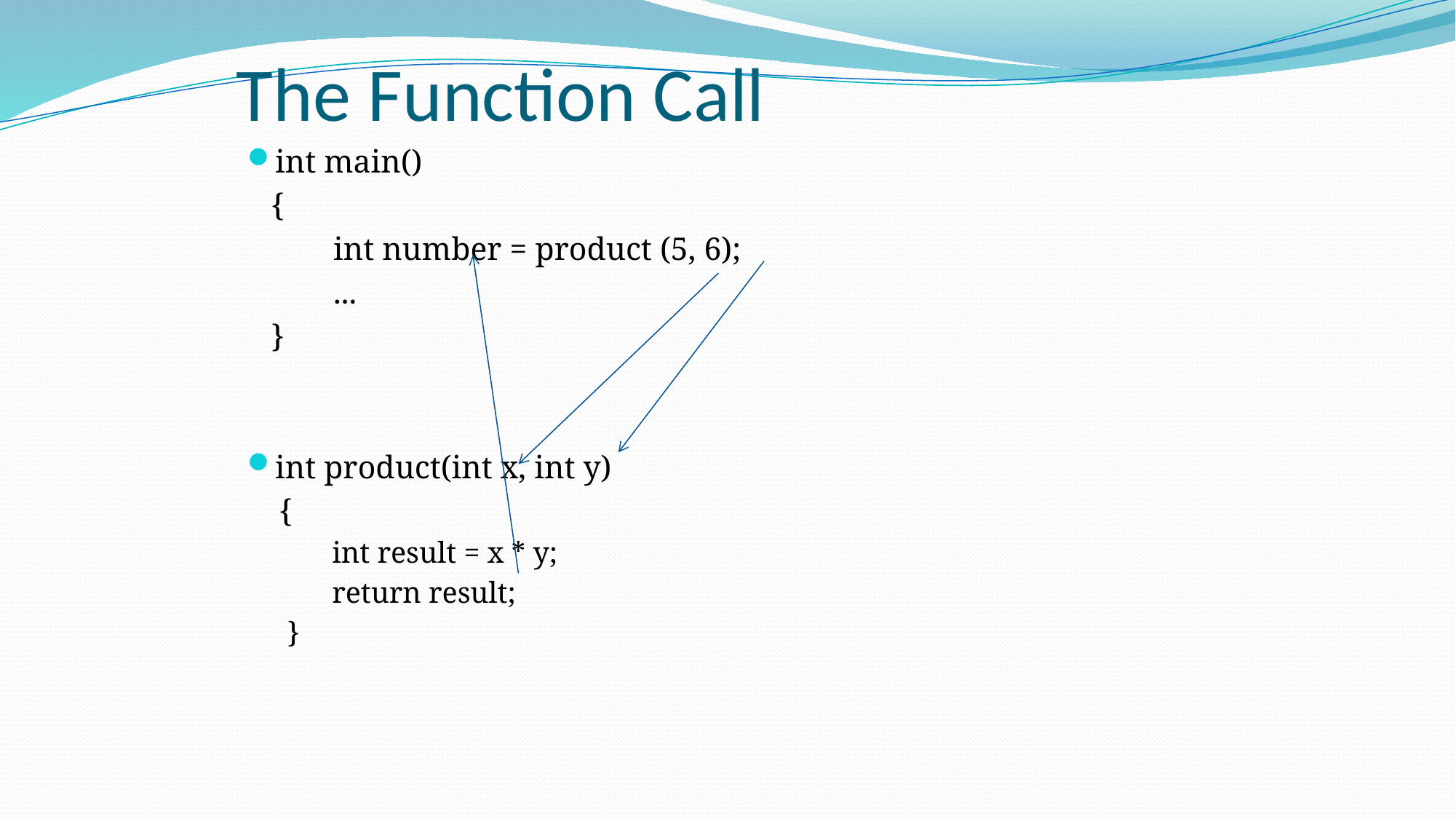

# The Function Call
int main()
   {
 	int number = product (5, 6);
  	...
   }

int product(int x, int y)
    {
	      int result = x * y;
	      return result;
}